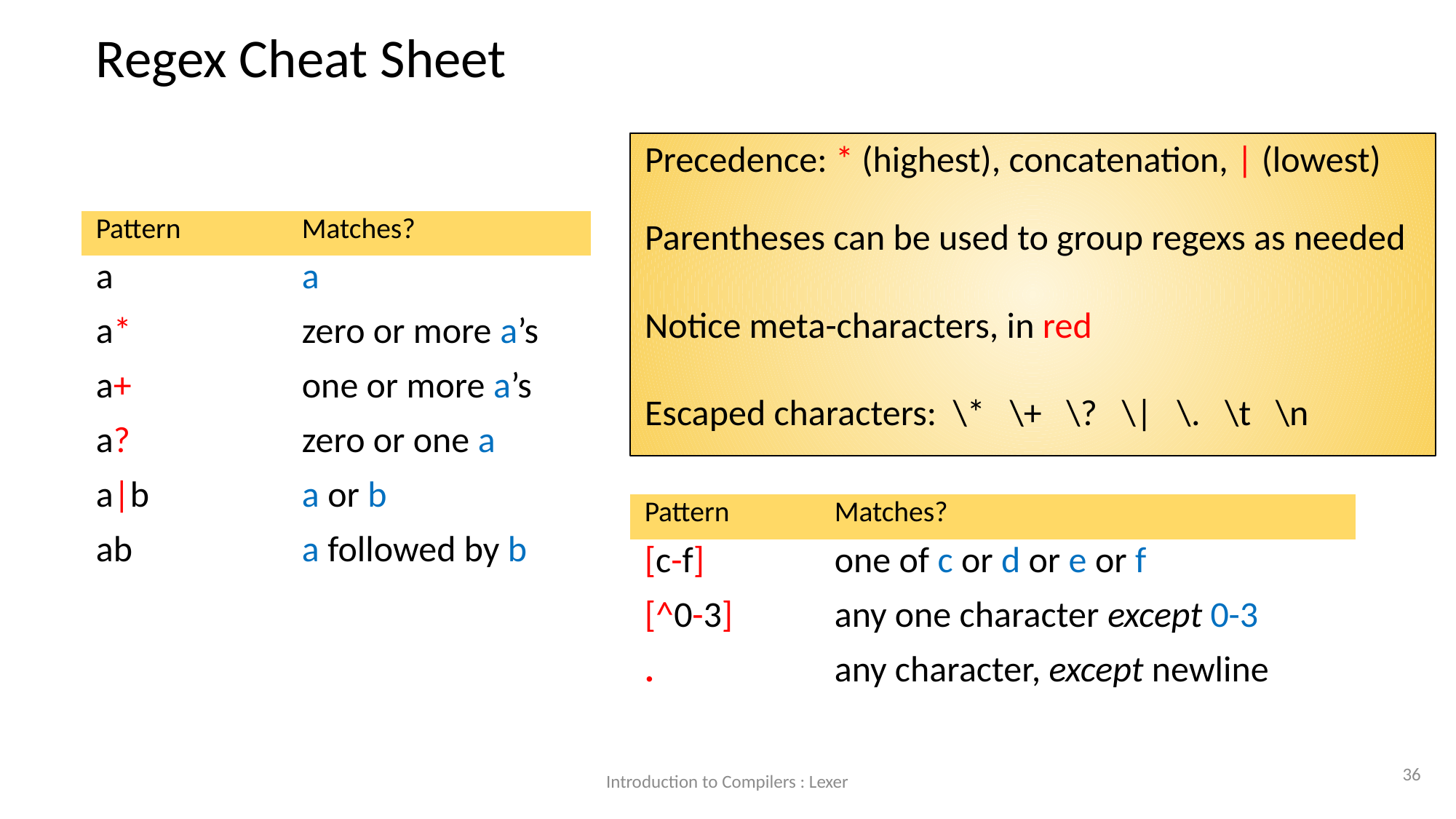

Regex Cheat Sheet
Precedence: * (highest), concatenation, | (lowest)

Parentheses can be used to group regexs as needed

Notice meta-characters, in red

Escaped characters:  \*   \+   \?   \|   \.   \t   \n
| Pattern | Matches? |
| --- | --- |
| a | a |
| a\* | zero or more a’s |
| a+ | one or more a’s |
| a? | zero or one a |
| a|b | a or b |
| ab | a followed by b |
| Pattern | Matches? |
| --- | --- |
| [c-f] | one of c or d or e or f |
| [^0-3] | any one character except 0-3 |
| . | any character, except newline |
36
Introduction to Compilers : Lexer